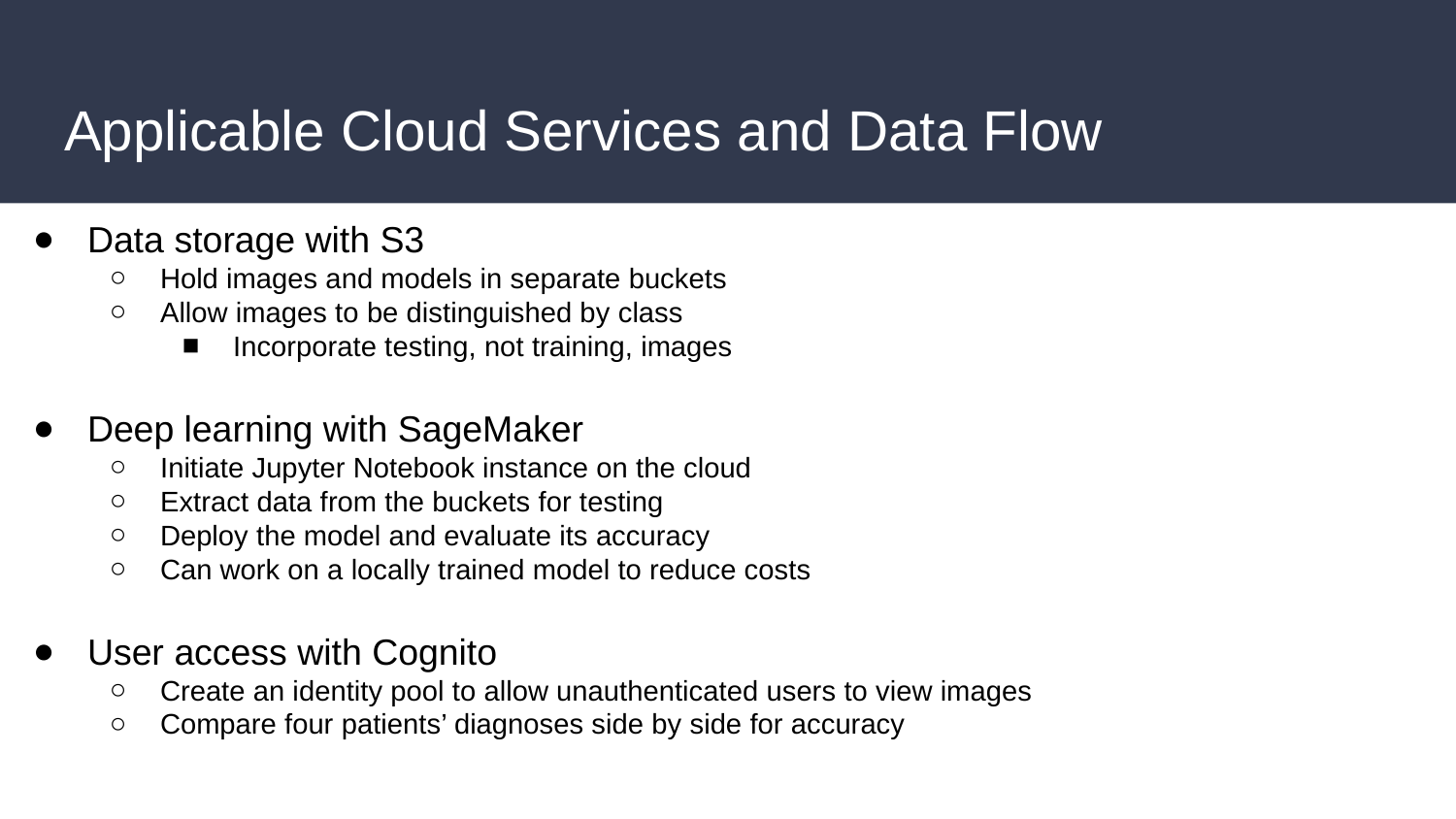

# Applicable Cloud Services and Data Flow
Data storage with S3
Hold images and models in separate buckets
Allow images to be distinguished by class
Incorporate testing, not training, images

Deep learning with SageMaker
Initiate Jupyter Notebook instance on the cloud
Extract data from the buckets for testing
Deploy the model and evaluate its accuracy
Can work on a locally trained model to reduce costs

User access with Cognito
Create an identity pool to allow unauthenticated users to view images
Compare four patients’ diagnoses side by side for accuracy